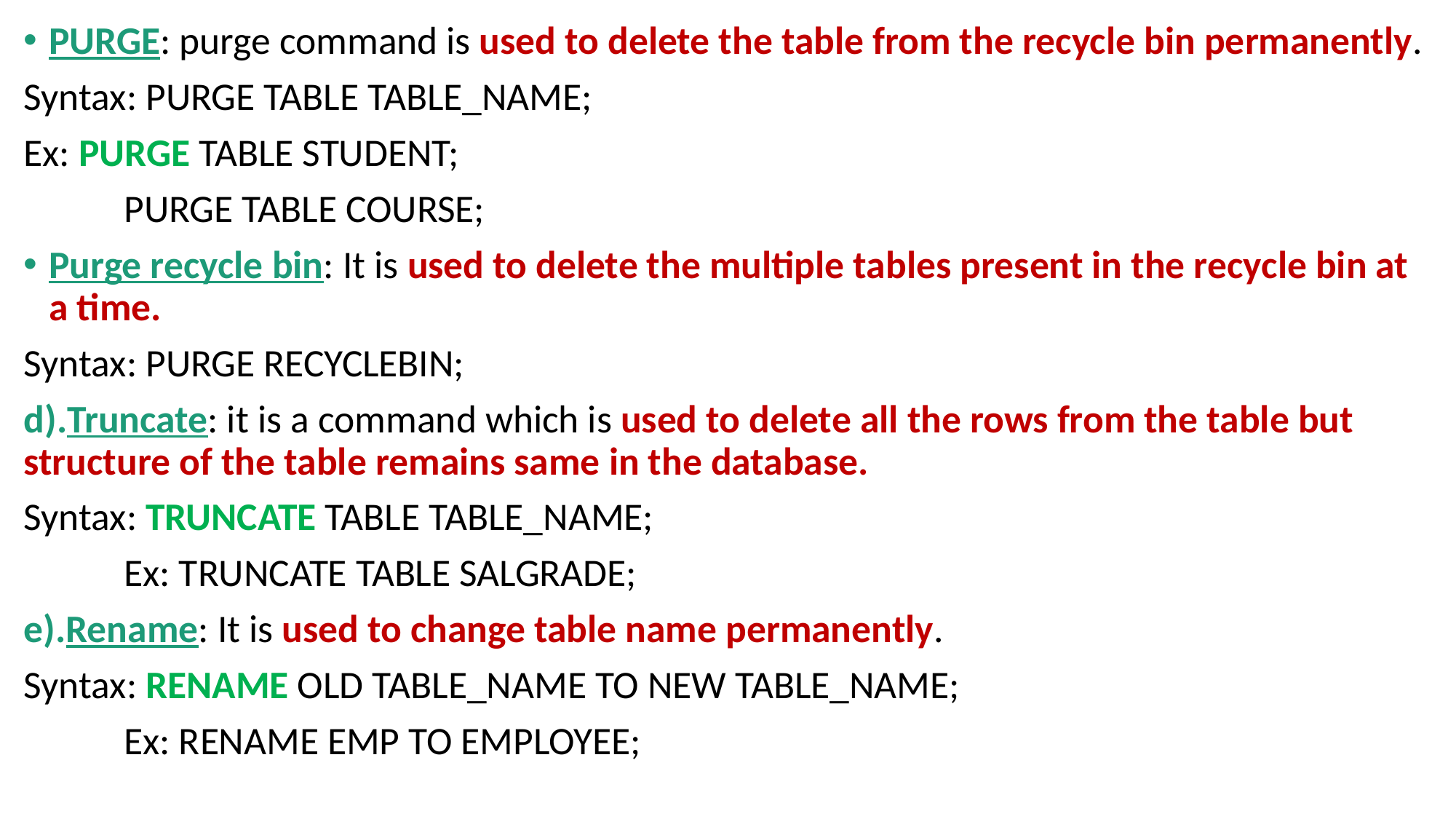

PURGE: purge command is used to delete the table from the recycle bin permanently.
Syntax: PURGE TABLE TABLE_NAME;
Ex: PURGE TABLE STUDENT;
	PURGE TABLE COURSE;
Purge recycle bin: It is used to delete the multiple tables present in the recycle bin at a time.
Syntax: PURGE RECYCLEBIN;
d).Truncate: it is a command which is used to delete all the rows from the table but structure of the table remains same in the database.
Syntax: TRUNCATE TABLE TABLE_NAME;
	Ex: TRUNCATE TABLE SALGRADE;
e).Rename: It is used to change table name permanently.
Syntax: RENAME OLD TABLE_NAME TO NEW TABLE_NAME;
	Ex: RENAME EMP TO EMPLOYEE;